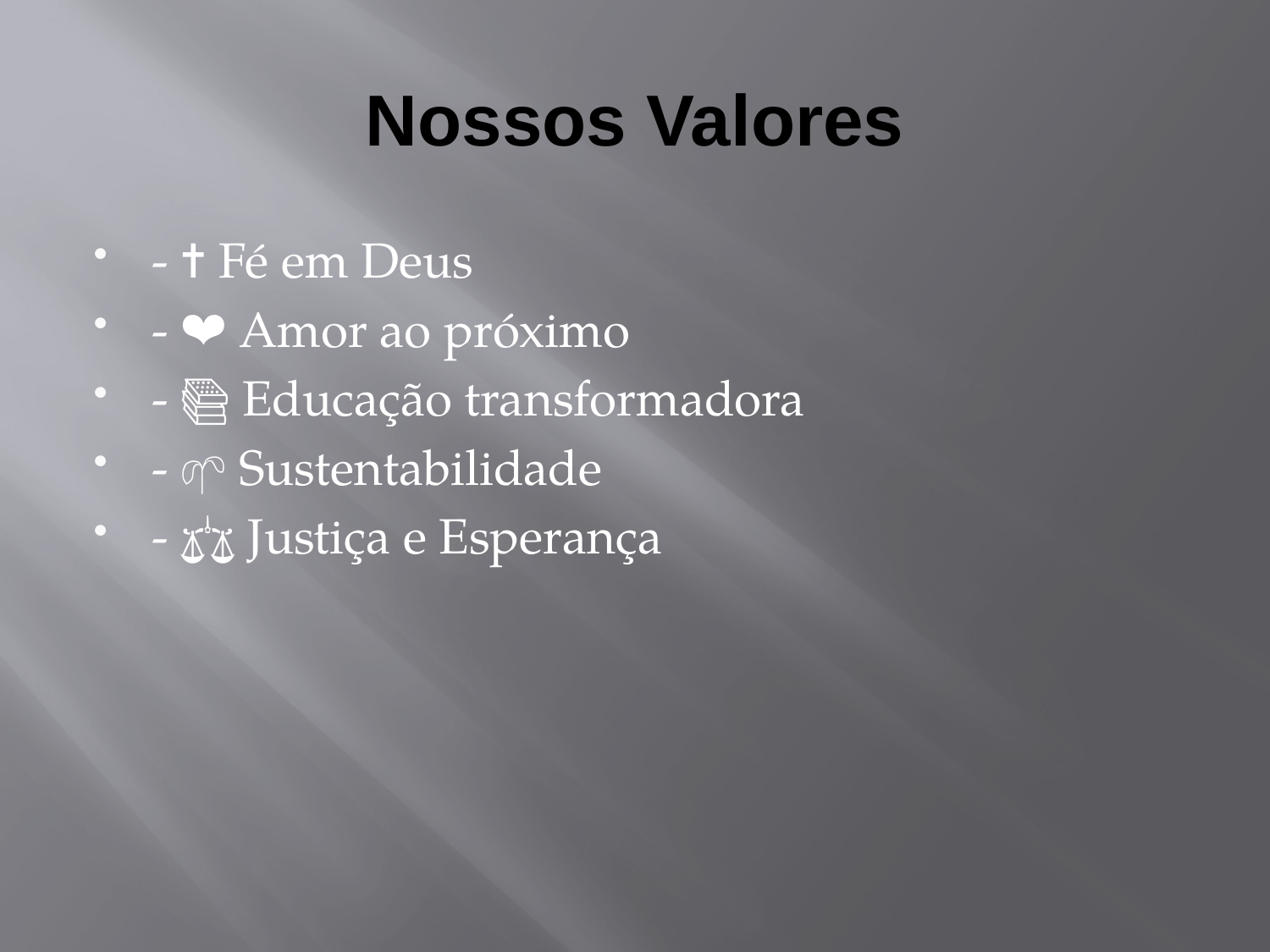

# Nossos Valores
- ✝ Fé em Deus
- ❤️ Amor ao próximo
- 📚 Educação transformadora
- 🌱 Sustentabilidade
- ⚖ Justiça e Esperança